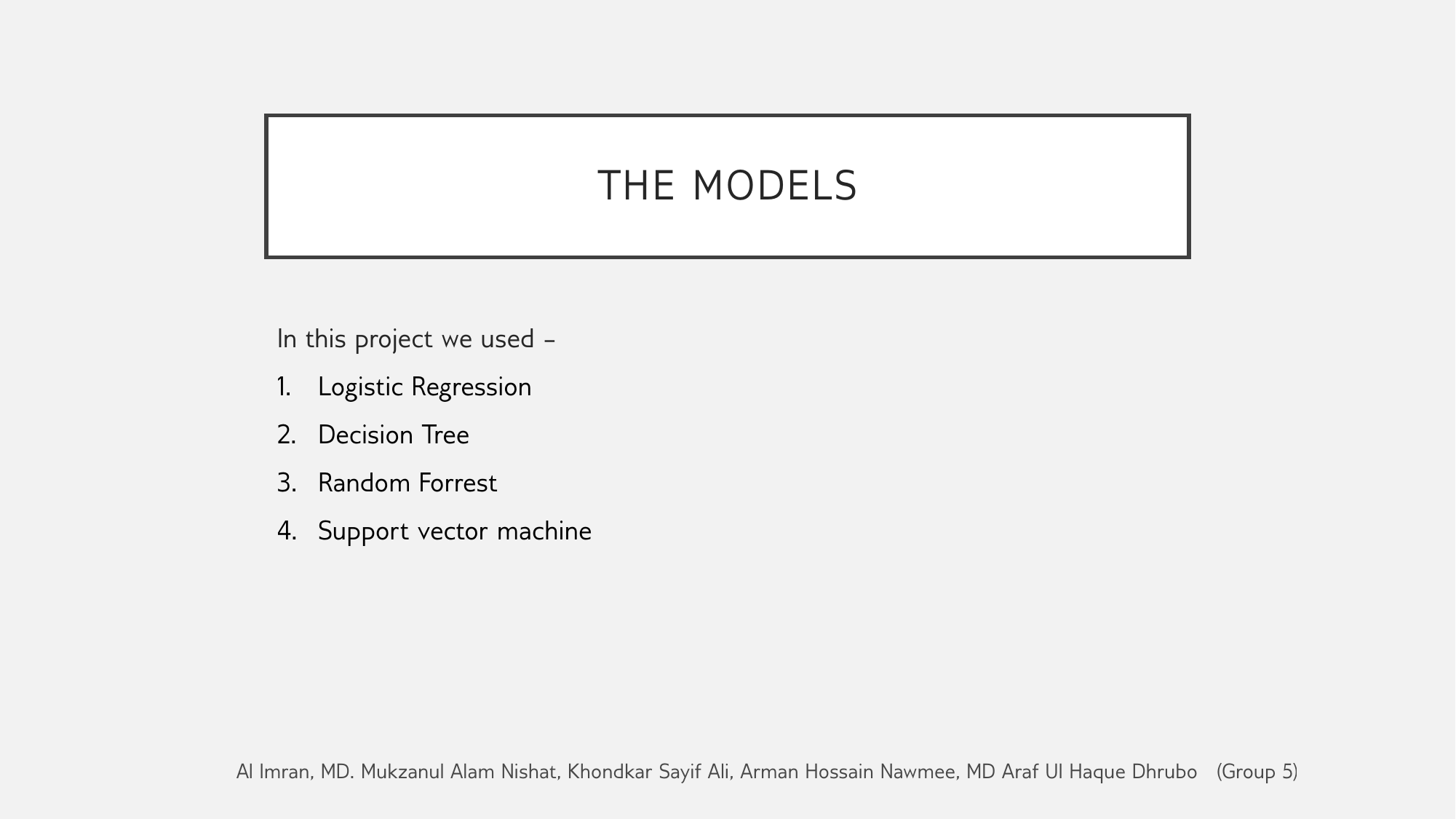

# The models
In this project we used –
Logistic Regression
Decision Tree
Random Forrest
Support vector machine

Al Imran, MD. Mukzanul Alam Nishat, Khondkar Sayif Ali, Arman Hossain Nawmee, MD Araf UI Haque Dhrubo   (Group 5)